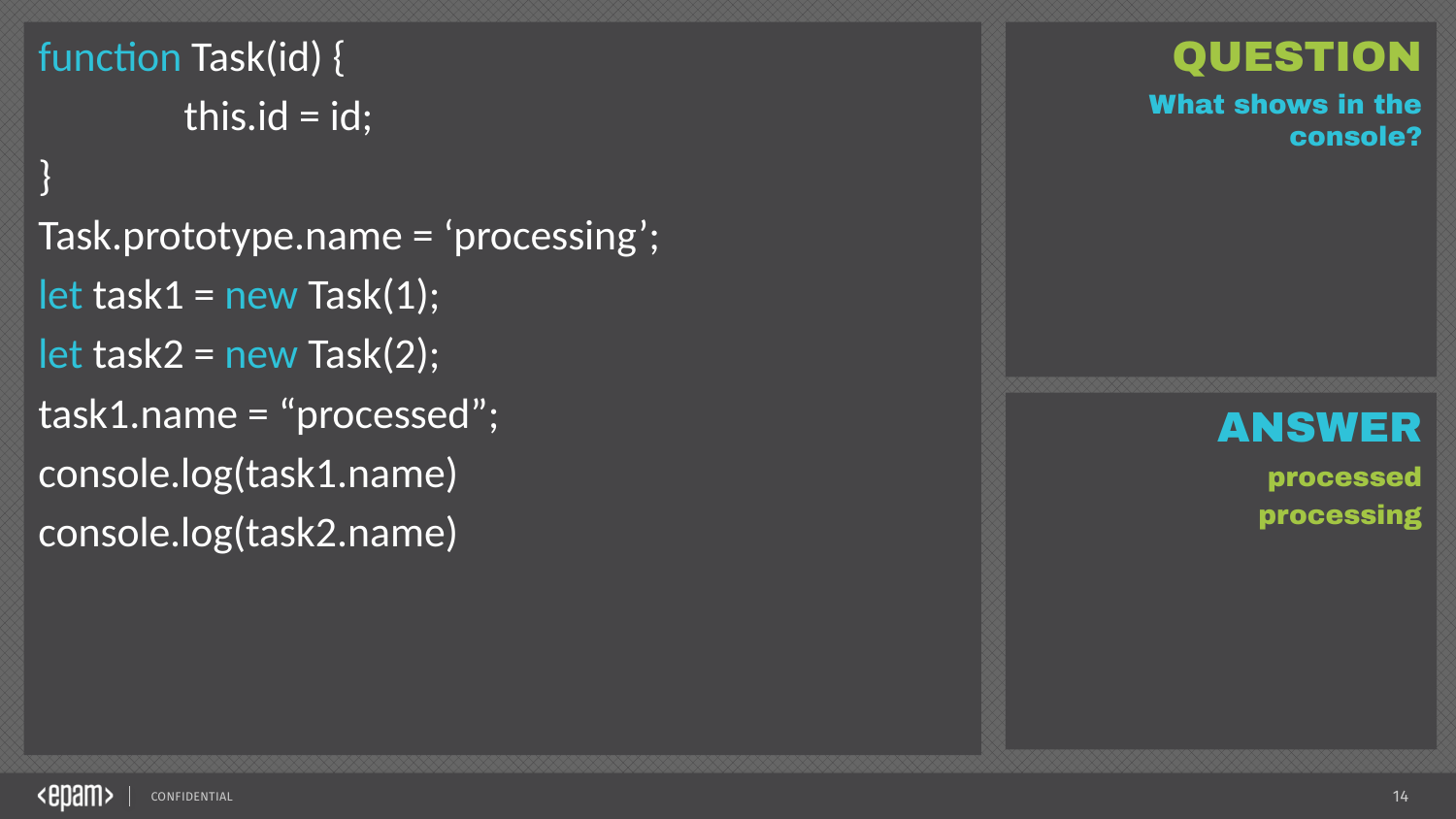

function Task(id) {
	this.id = id;
}
Task.prototype.name = ‘processing’;
let task1 = new Task(1);
let task2 = new Task(2);
task1.name = “processed”;
console.log(task1.name)
console.log(task2.name)

What shows in the console?

processed
processing